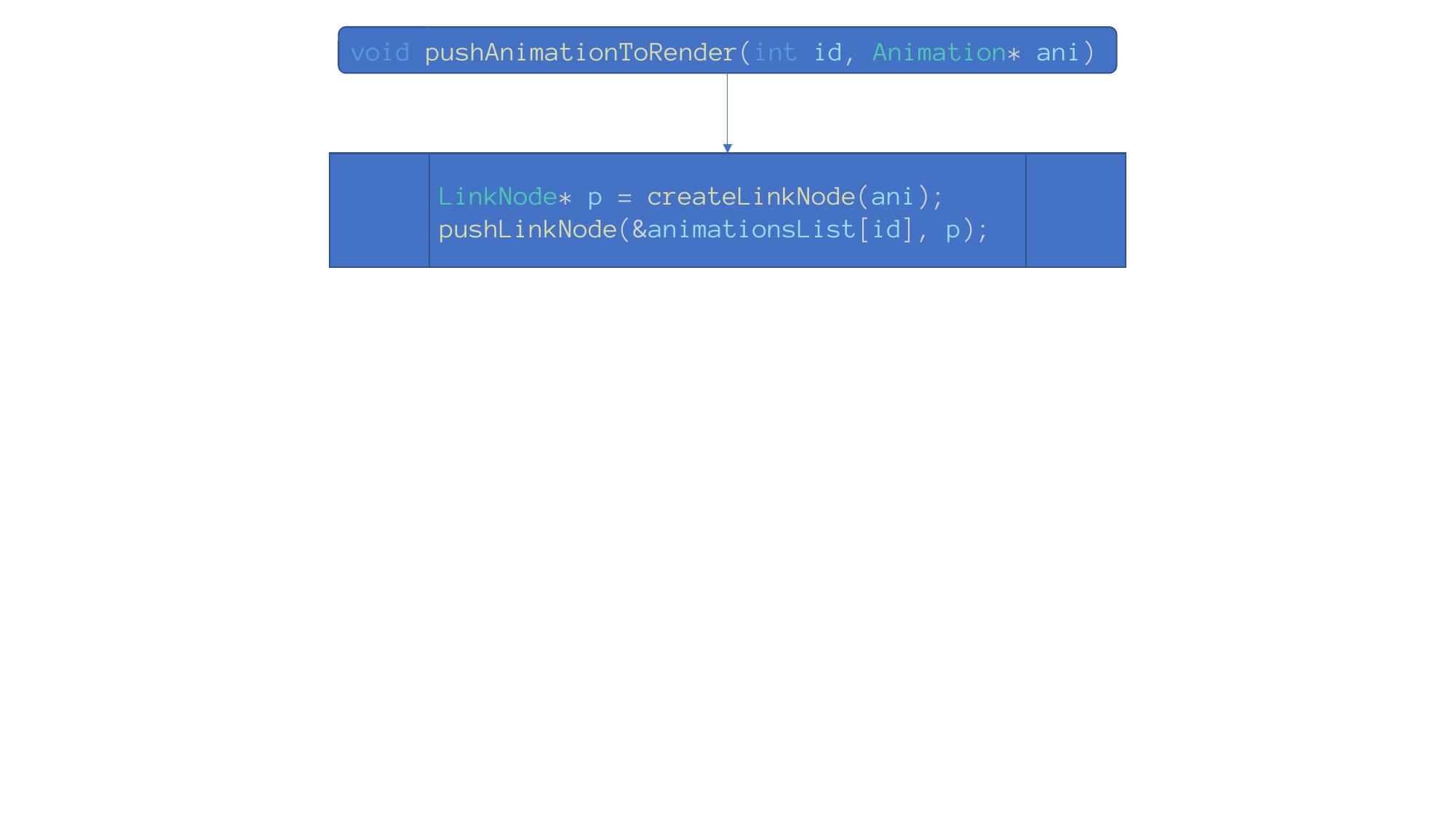

void pushAnimationToRender(int id, Animation* ani)
LinkNode* p = createLinkNode(ani);
pushLinkNode(&animationsList[id], p);